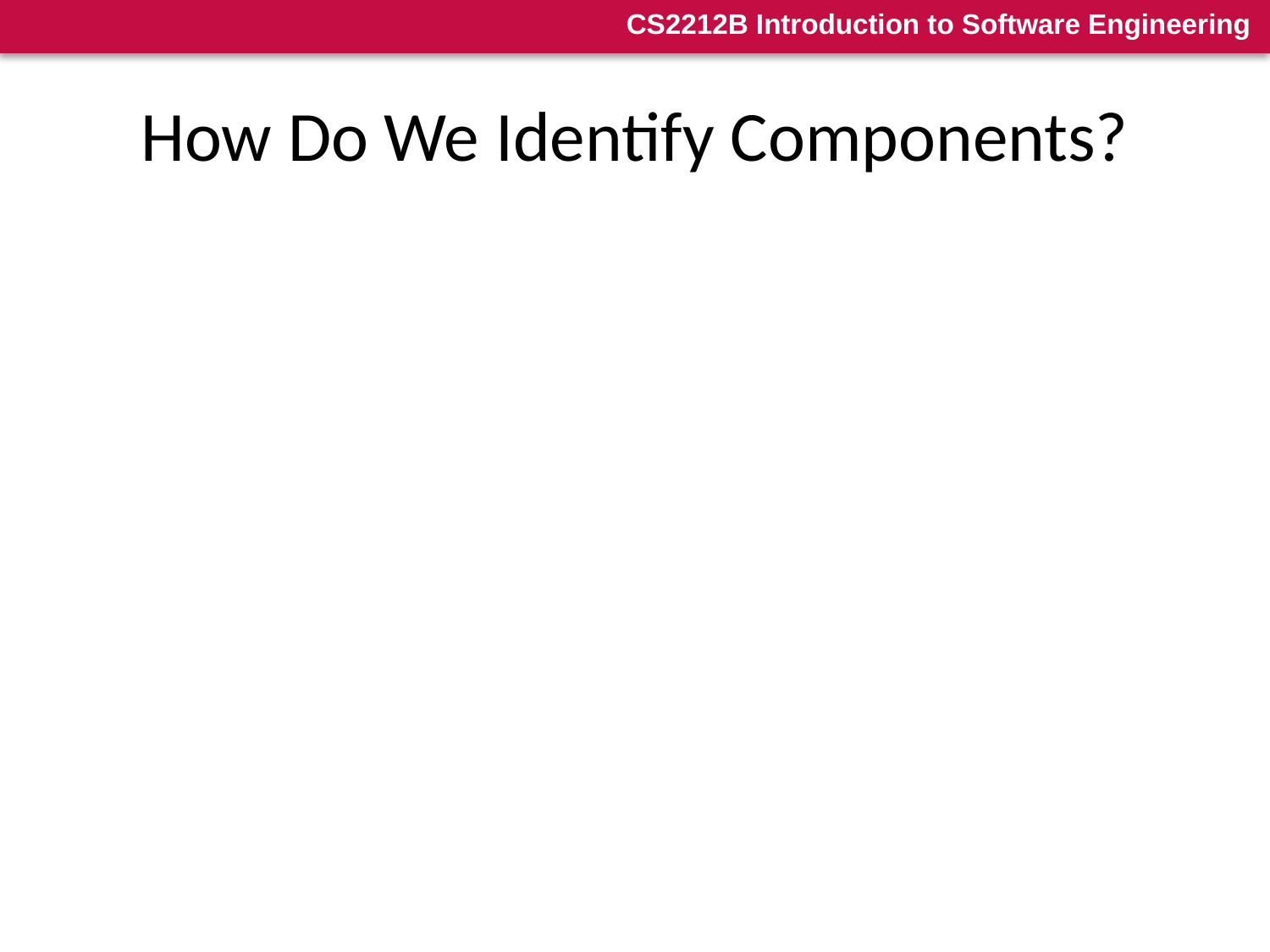

# How Do We Identify Components?
Step 10. Classes with high cohesion or classes that exchange many messages belong to the same component

Step 11. Regrouping and fine tuning of the design to achieve the minimization of messages exchanged between components